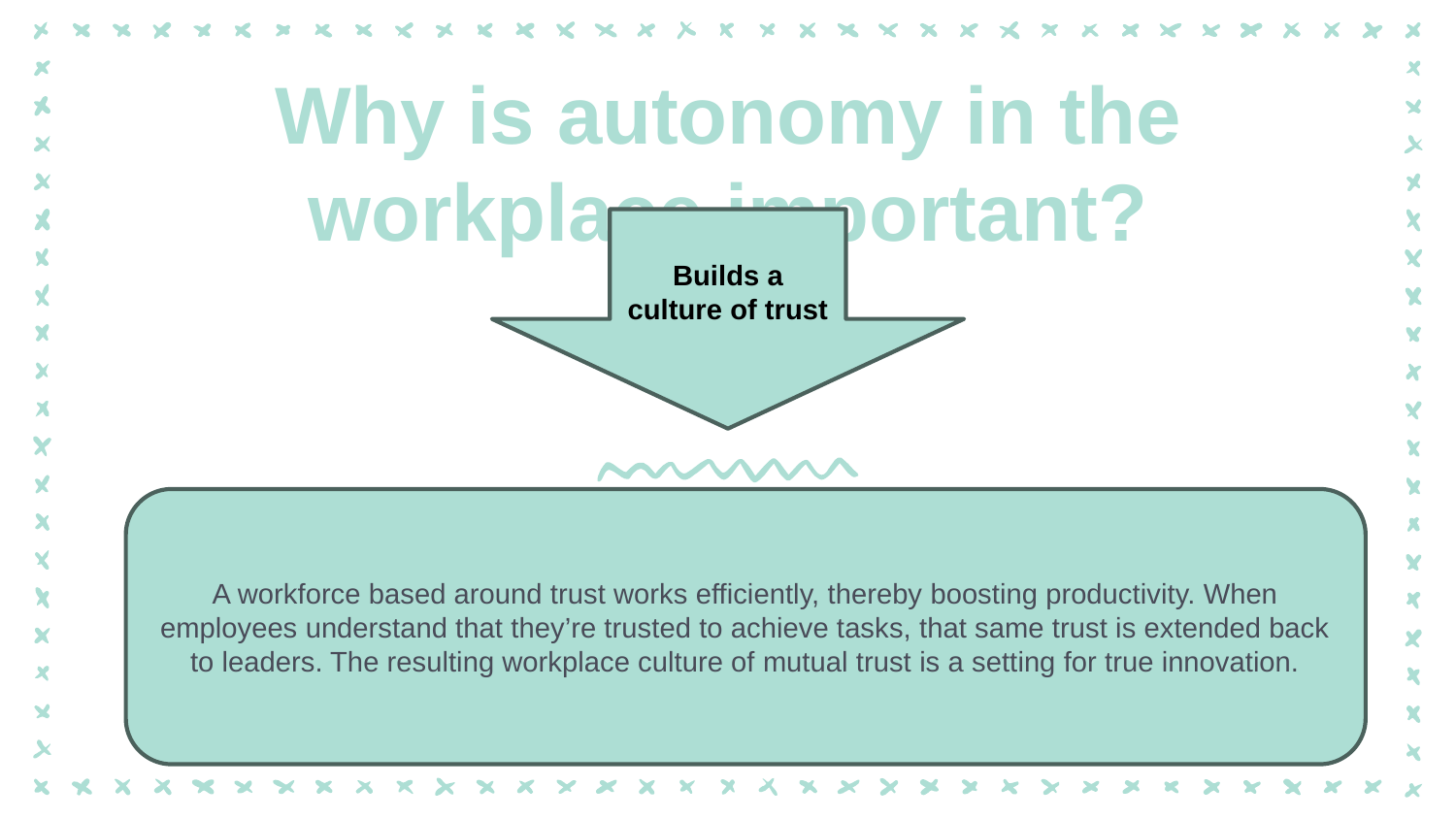

Why is autonomy in the workplace important?
Builds a culture of trust
A workforce based around trust works efficiently, thereby boosting productivity. When employees understand that they’re trusted to achieve tasks, that same trust is extended back to leaders. The resulting workplace culture of mutual trust is a setting for true innovation.